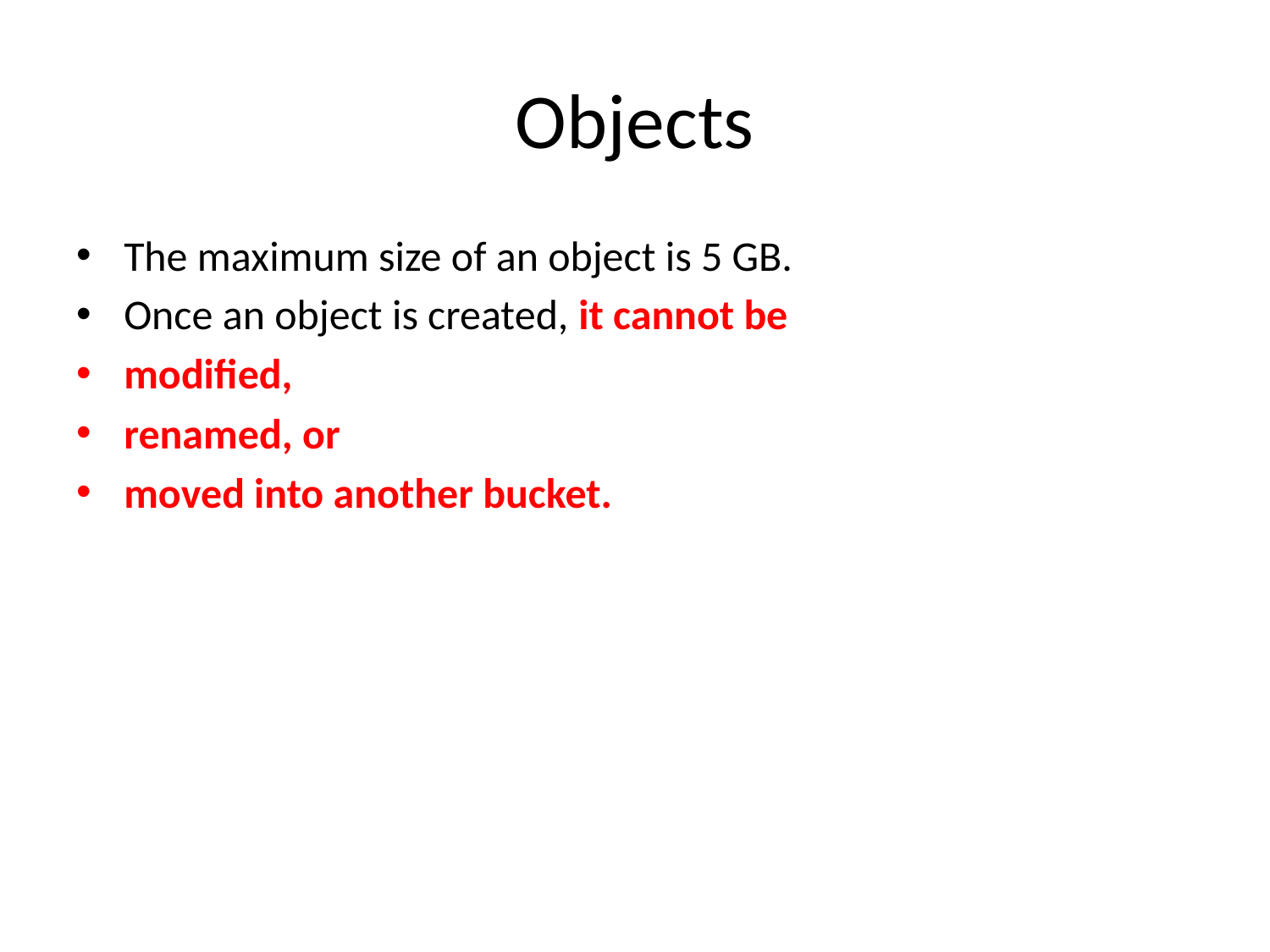

# Objects
The maximum size of an object is 5 GB.
Once an object is created, it cannot be
modified,
renamed, or
moved into another bucket.